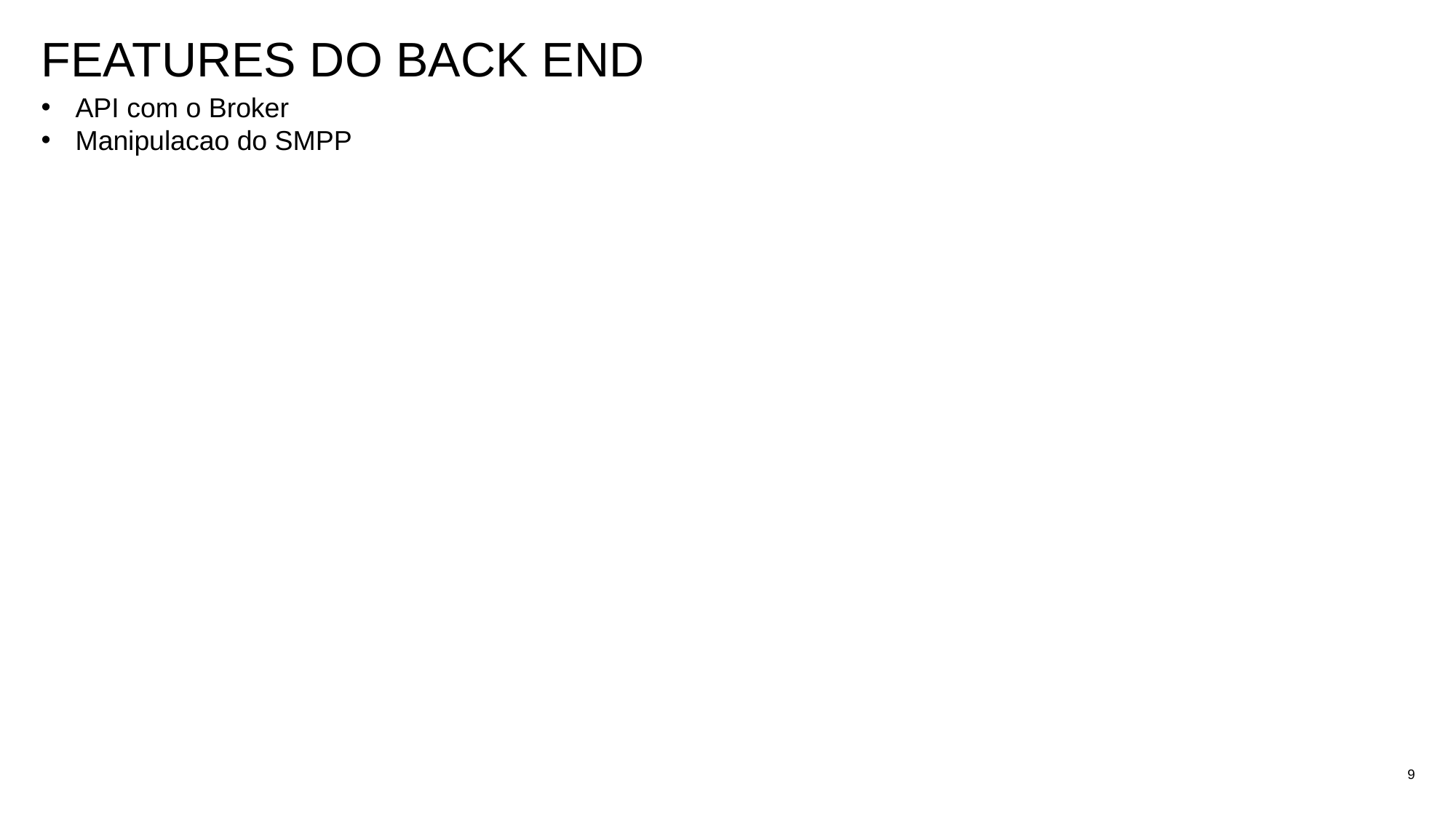

# Features do back end

API com o Broker
Manipulacao do SMPP

9